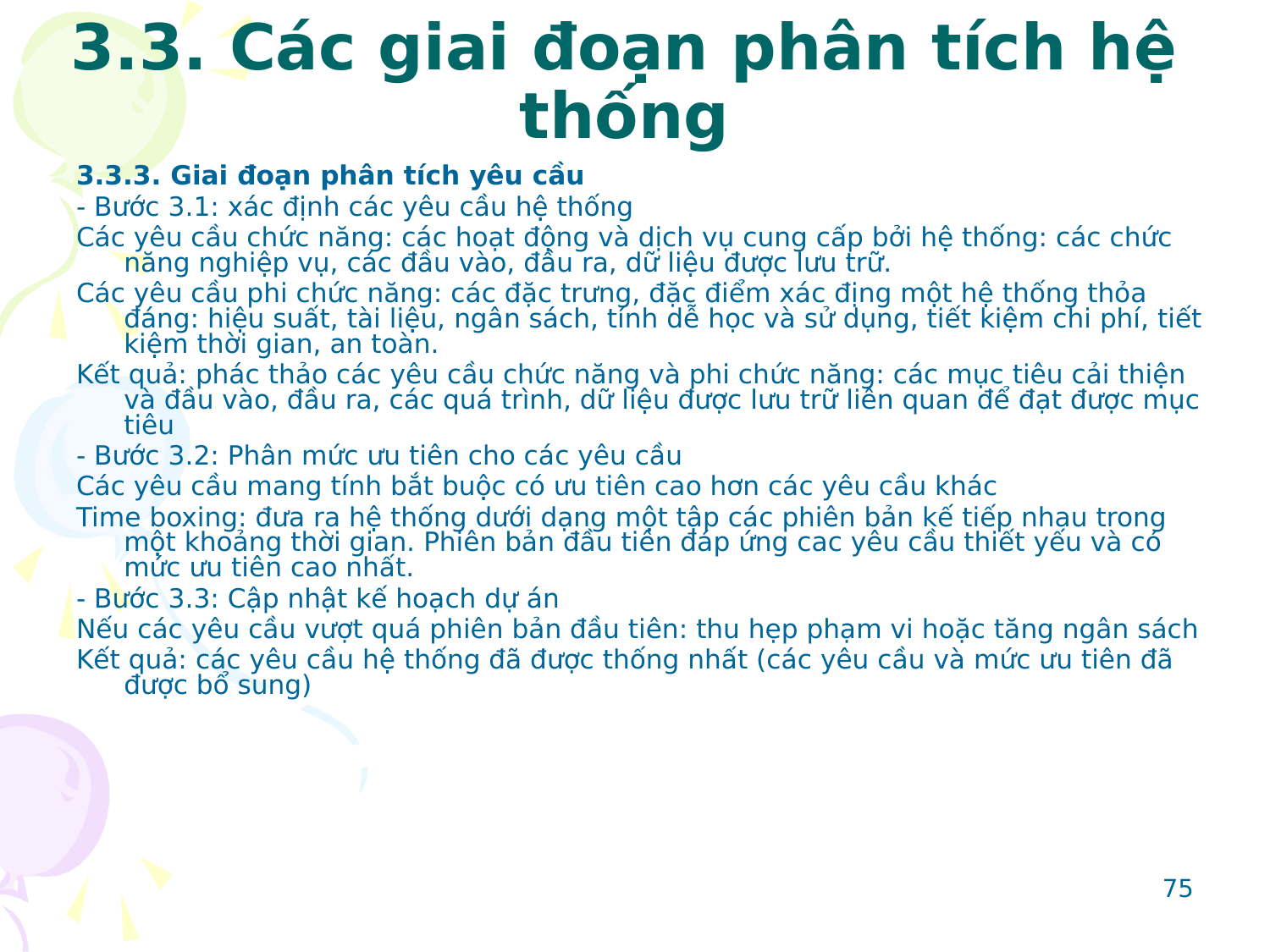

# 3.3. Các giai đoạn phân tích hệ thống
3.3.3. Giai đoạn phân tích yêu cầu
- Bước 3.1: xác định các yêu cầu hệ thống
Các yêu cầu chức năng: các hoạt động và dịch vụ cung cấp bởi hệ thống: các chức năng nghiệp vụ, các đầu vào, đầu ra, dữ liệu được lưu trữ.
Các yêu cầu phi chức năng: các đặc trưng, đặc điểm xác địng một hệ thống thỏa đáng: hiệu suất, tài liệu, ngân sách, tính dễ học và sử dụng, tiết kiệm chi phí, tiết kiệm thời gian, an toàn.
Kết quả: phác thảo các yêu cầu chức năng và phi chức năng: các mục tiêu cải thiện và đầu vào, đầu ra, các quá trình, dữ liệu được lưu trữ liên quan để đạt được mục tiêu
- Bước 3.2: Phân mức ưu tiên cho các yêu cầu
Các yêu cầu mang tính bắt buộc có ưu tiên cao hơn các yêu cầu khác
Time boxing: đưa ra hệ thống dưới dạng một tập các phiên bản kế tiếp nhau trong một khoảng thời gian. Phiên bản đầu tiên đáp ứng cac yêu cầu thiết yếu và có mức ưu tiên cao nhất.
- Bước 3.3: Cập nhật kế hoạch dự án
Nếu các yêu cầu vượt quá phiên bản đầu tiên: thu hẹp phạm vi hoặc tăng ngân sách
Kết quả: các yêu cầu hệ thống đã được thống nhất (các yêu cầu và mức ưu tiên đã được bổ sung)
75